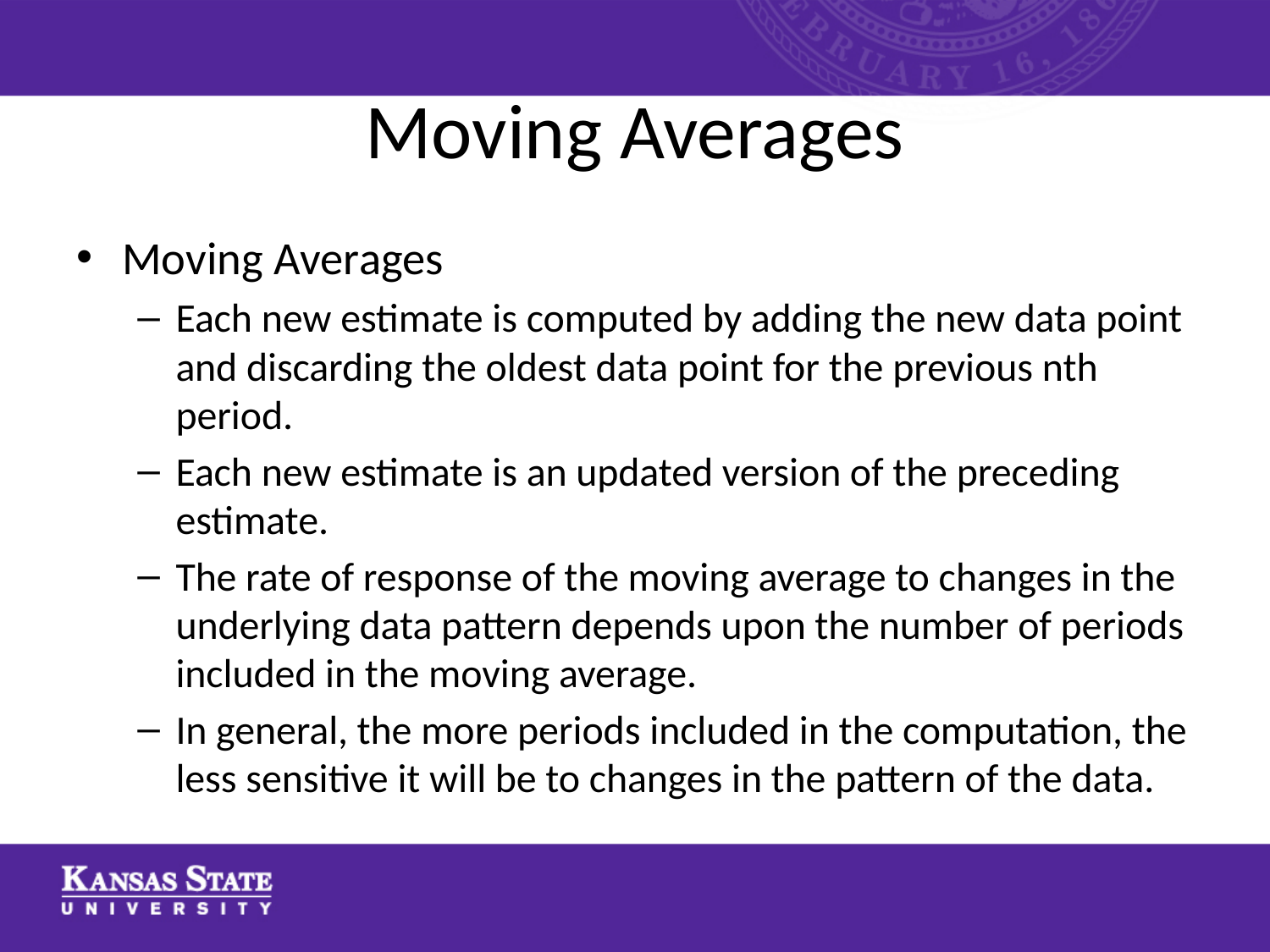

# Moving Averages
Moving Averages
Each new estimate is computed by adding the new data point and discarding the oldest data point for the previous nth period.
Each new estimate is an updated version of the preceding estimate.
The rate of response of the moving average to changes in the underlying data pattern depends upon the number of periods included in the moving average.
In general, the more periods included in the computation, the less sensitive it will be to changes in the pattern of the data.